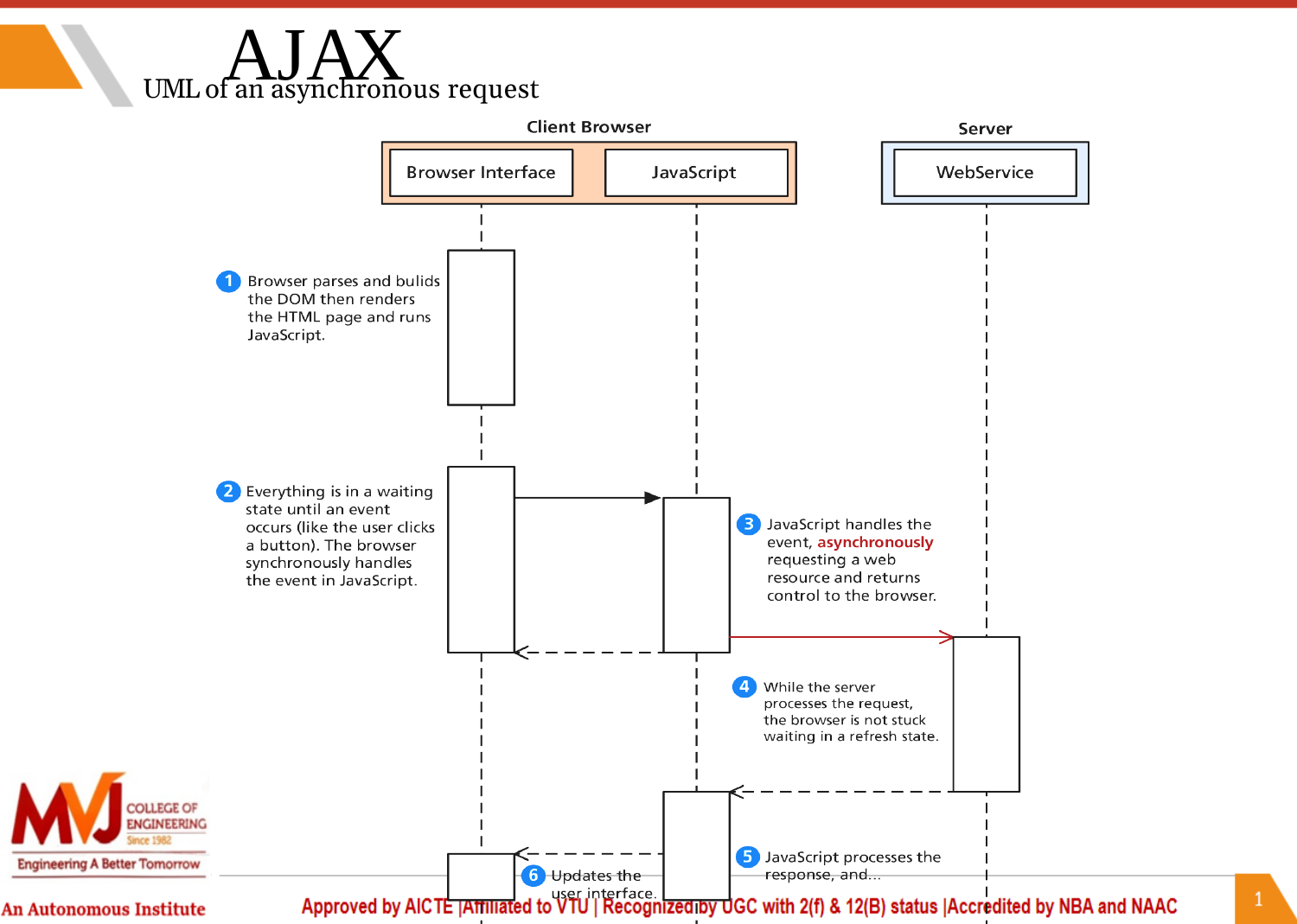

# AJAX
UML of an asynchronous request